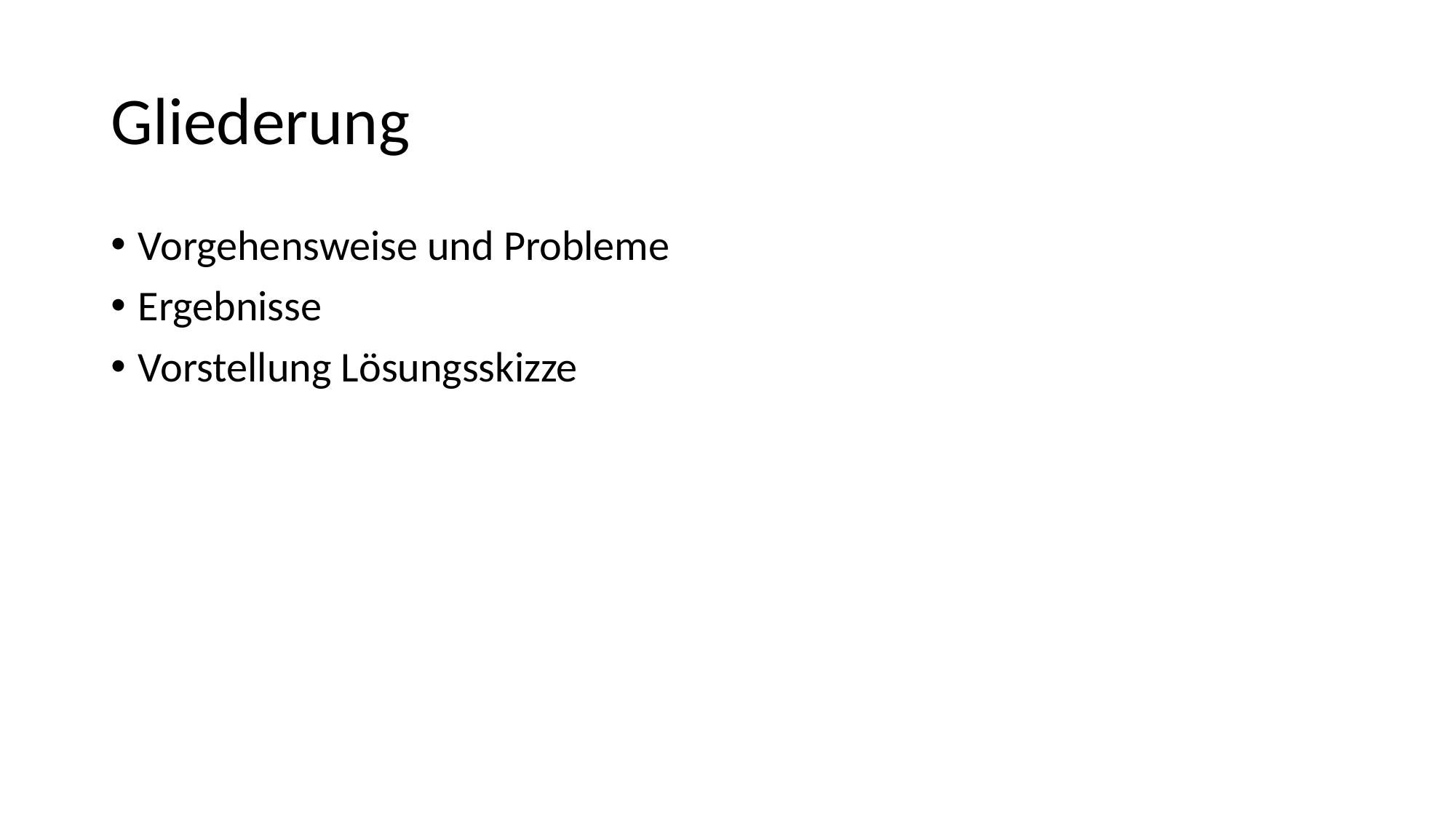

# Gliederung
Vorgehensweise und Probleme
Ergebnisse
Vorstellung Lösungsskizze